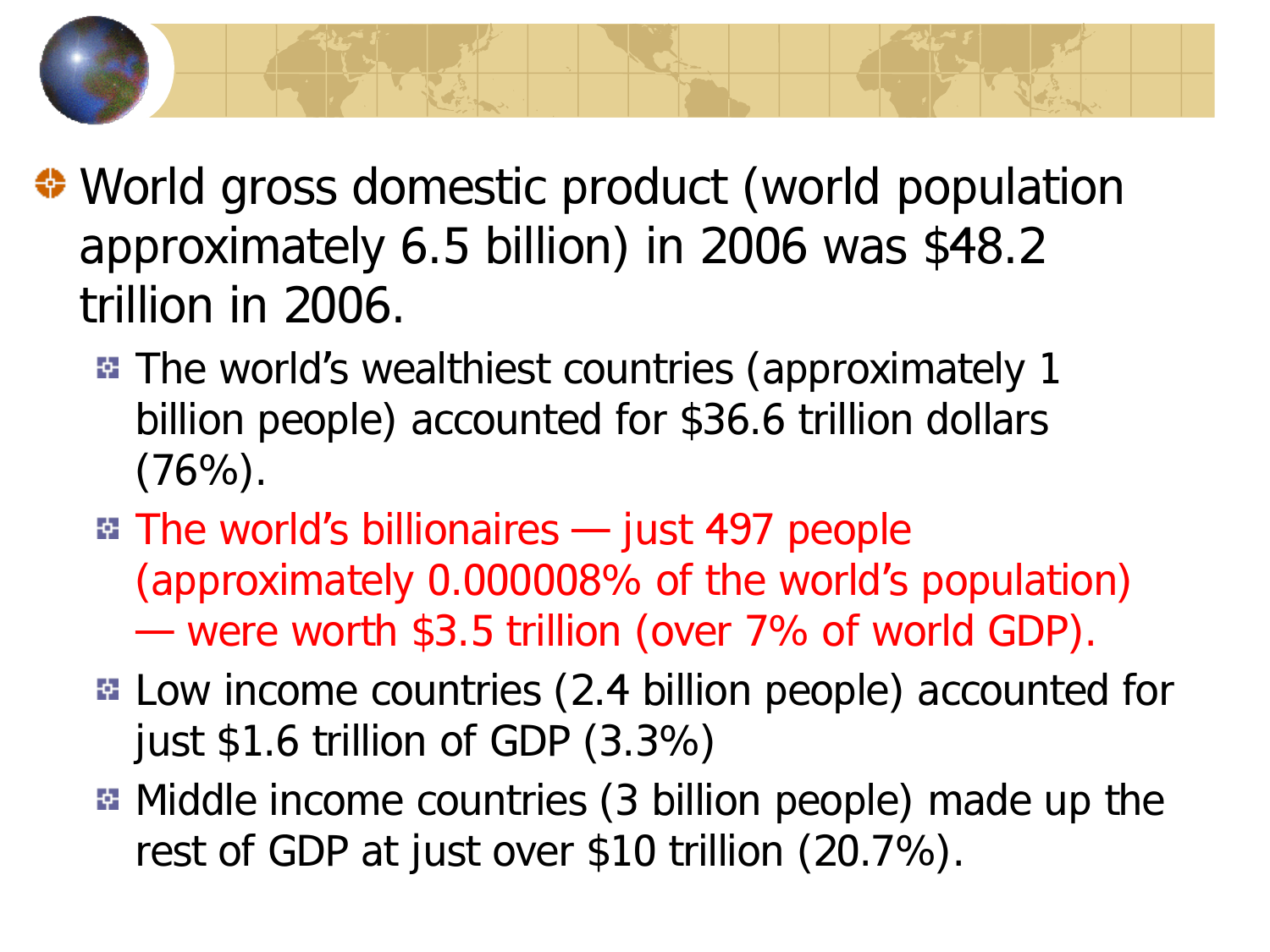

World gross domestic product (world population approximately 6.5 billion) in 2006 was $48.2 trillion in 2006.
The world’s wealthiest countries (approximately 1 billion people) accounted for $36.6 trillion dollars (76%).
The world’s billionaires — just 497 people (approximately 0.000008% of the world’s population) — were worth $3.5 trillion (over 7% of world GDP).
Low income countries (2.4 billion people) accounted for just $1.6 trillion of GDP (3.3%)
Middle income countries (3 billion people) made up the rest of GDP at just over $10 trillion (20.7%).